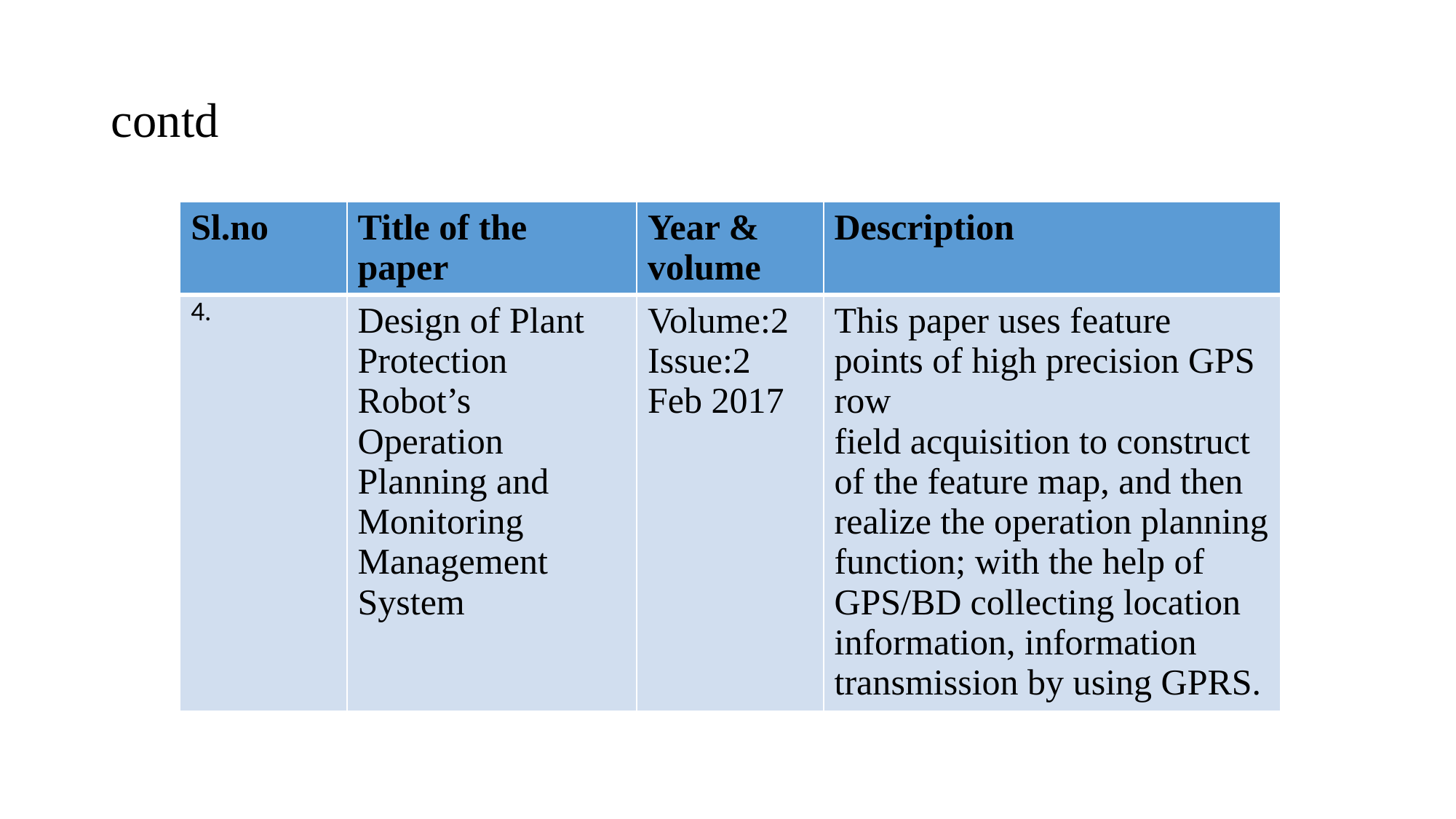

# contd
| Sl.no | Title of the paper | Year & volume | Description |
| --- | --- | --- | --- |
| 4. | Design of Plant Protection Robot’s Operation Planning and Monitoring Management System | Volume:2 Issue:2 Feb 2017 | This paper uses feature points of high precision GPS row field acquisition to construct of the feature map, and then realize the operation planning function; with the help of GPS/BD collecting location information, information transmission by using GPRS. |